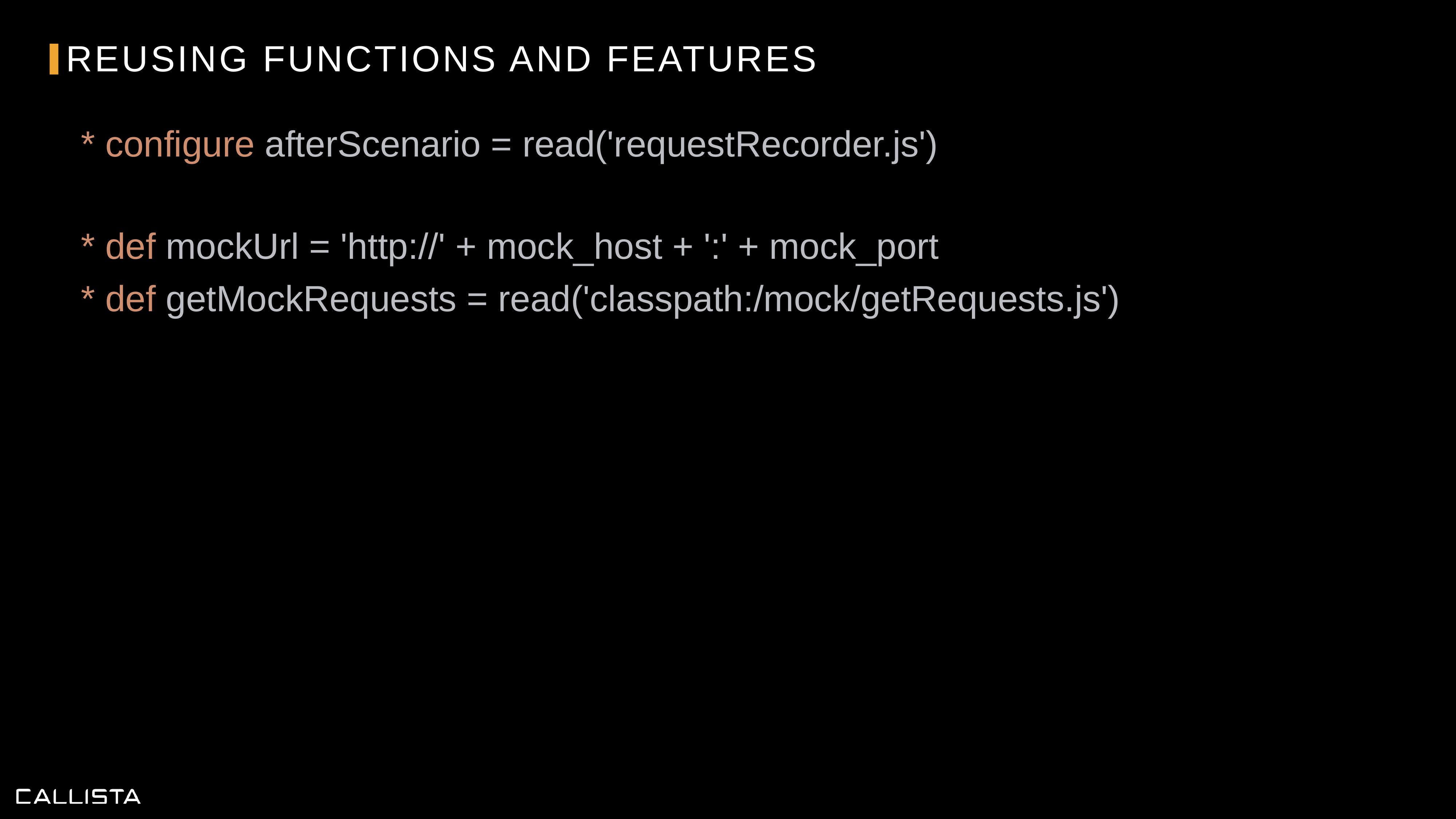

# Reusing Functions and Features
* configure afterScenario = read('requestRecorder.js')
* def mockUrl = 'http://' + mock_host + ':' + mock_port
* def getMockRequests = read('classpath:/mock/getRequests.js')